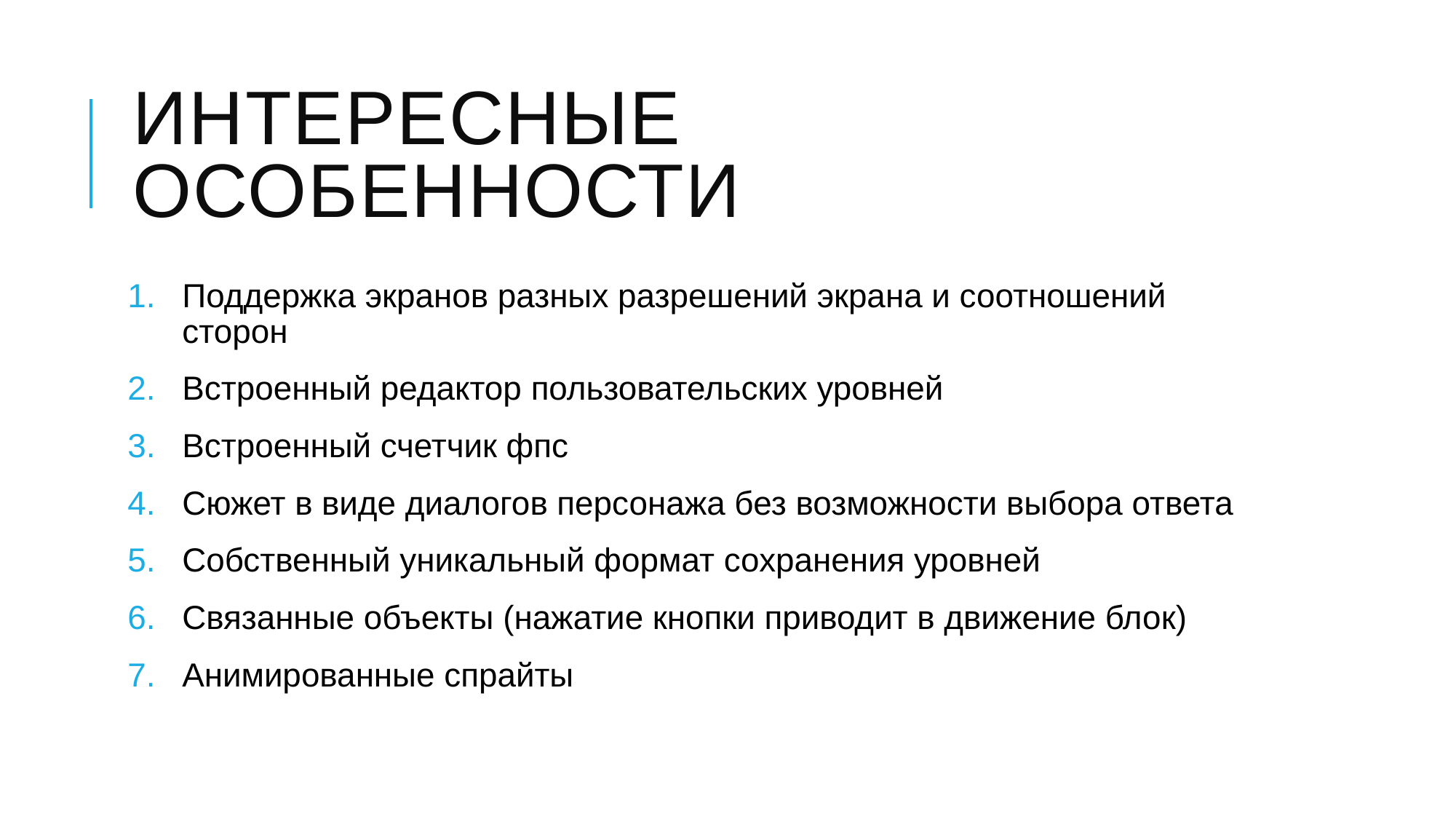

# Интересные особенности
Поддержка экранов разных разрешений экрана и соотношений сторон
Встроенный редактор пользовательских уровней
Встроенный счетчик фпс
Сюжет в виде диалогов персонажа без возможности выбора ответа
Собственный уникальный формат сохранения уровней
Связанные объекты (нажатие кнопки приводит в движение блок)
Анимированные спрайты